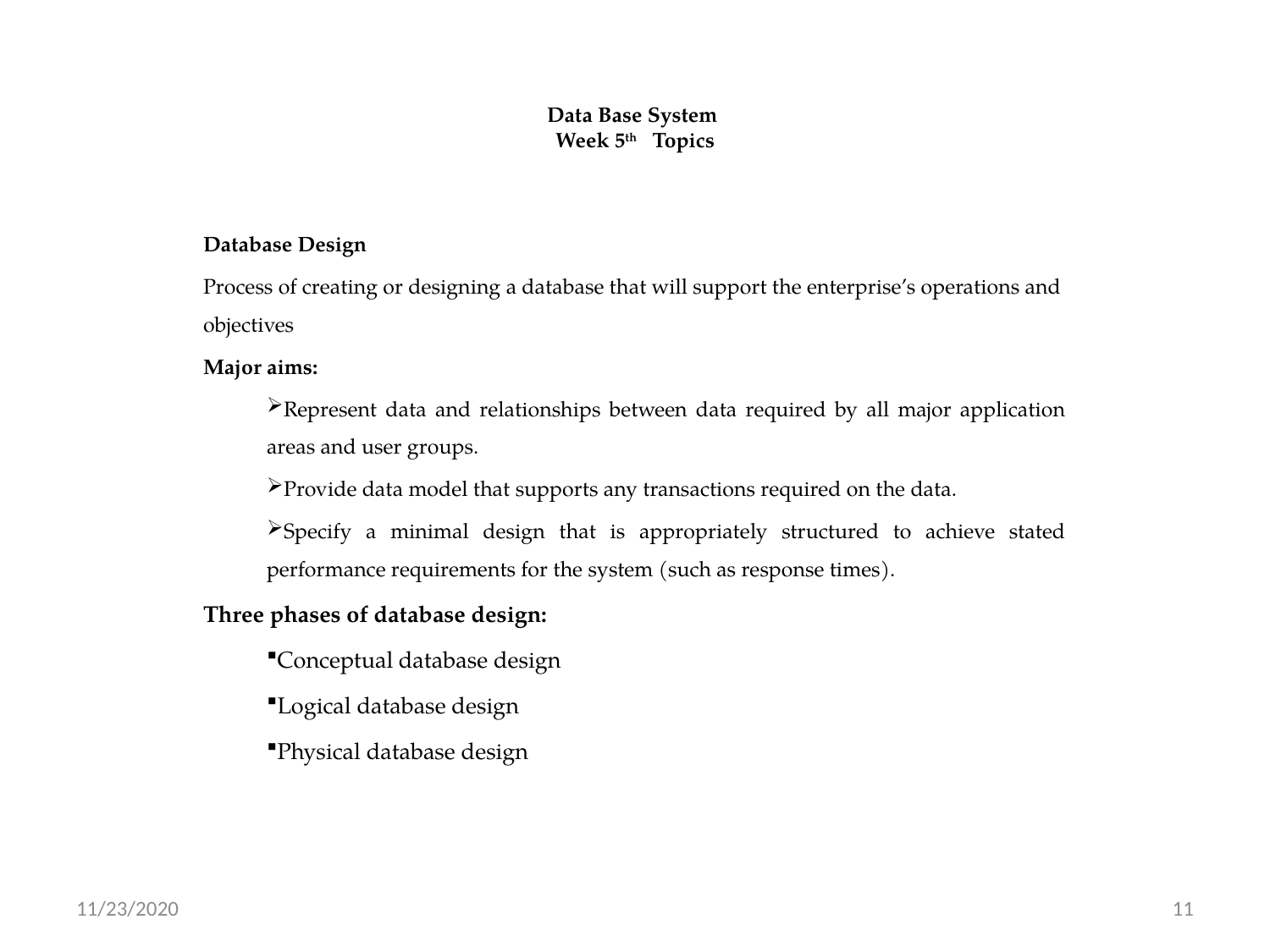

# Data Base System Week 5th   Topics
Database Design
Process of creating or designing a database that will support the enterprise’s operations and objectives
Major aims:
Represent data and relationships between data required by all major application areas and user groups.
Provide data model that supports any transactions required on the data.
Specify a minimal design that is appropriately structured to achieve stated performance requirements for the system (such as response times).
Three phases of database design:
Conceptual database design
Logical database design
Physical database design
11/23/2020
11